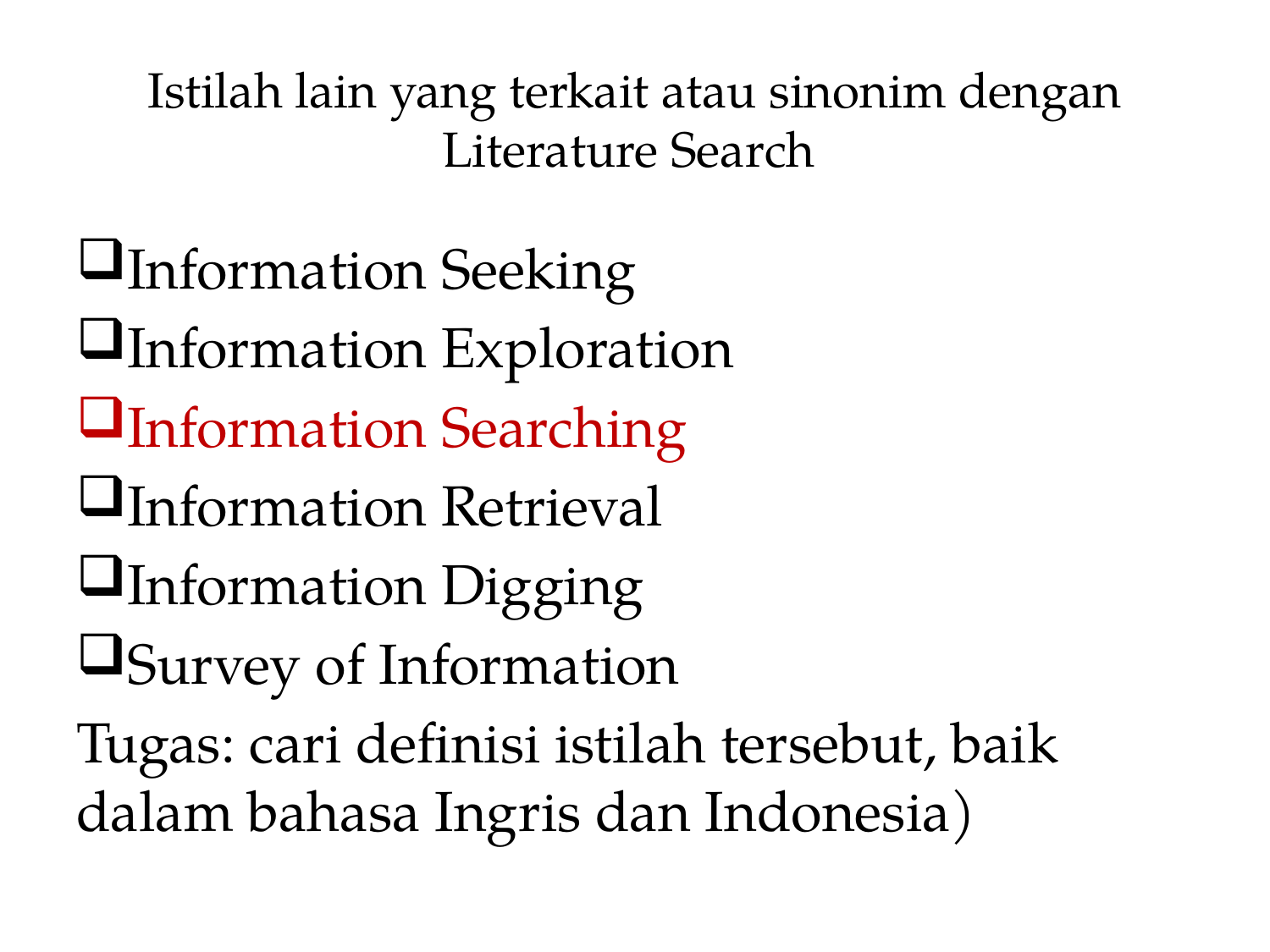

# Istilah lain yang terkait atau sinonim dengan Literature Search
Information Seeking
Information Exploration
Information Searching
Information Retrieval
Information Digging
Survey of Information
Tugas: cari definisi istilah tersebut, baik dalam bahasa Ingris dan Indonesia)